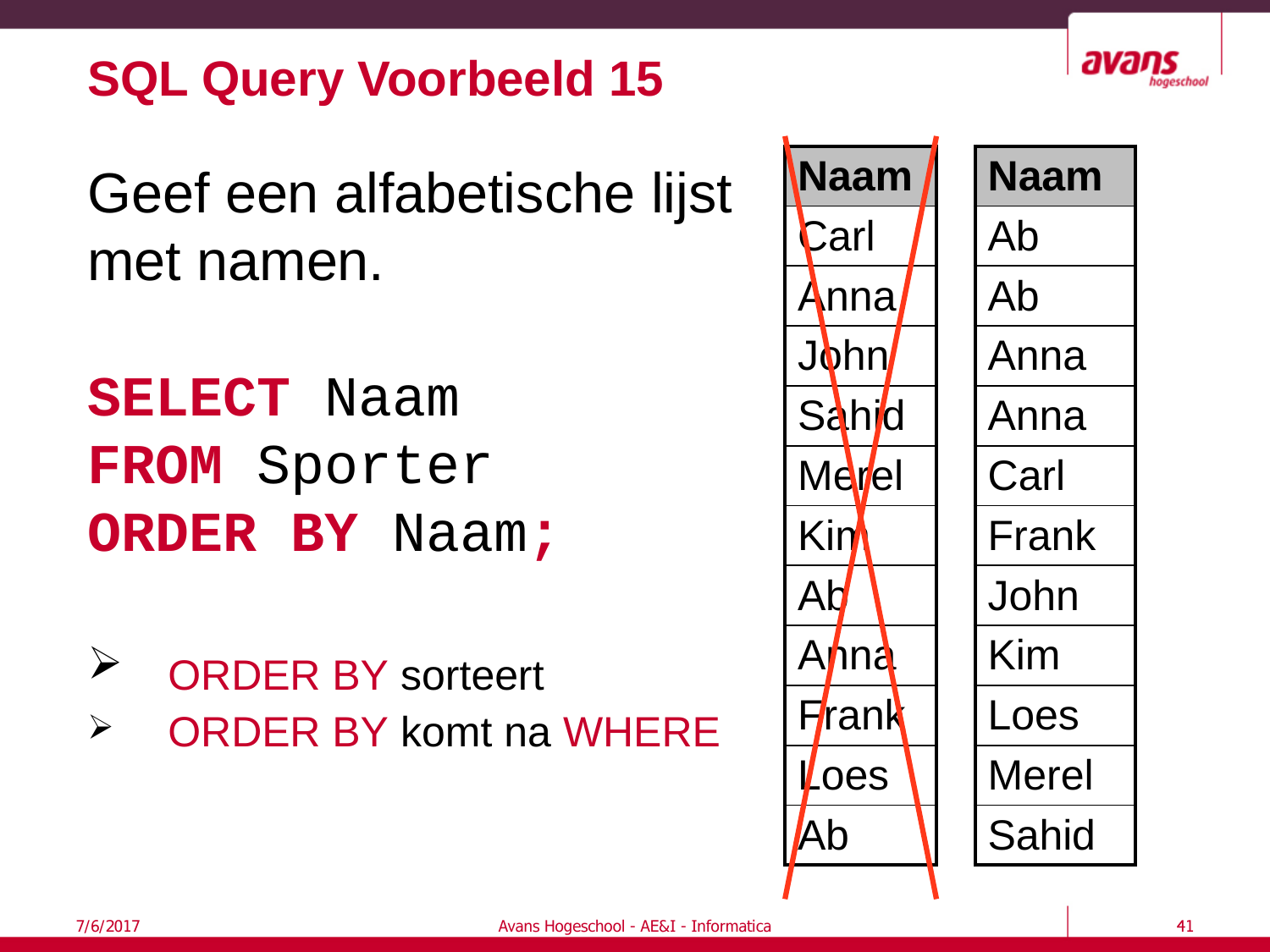

# SQL Query Voorbeeld 15
| Naam |
| --- |
| Carl |
| Anna |
| John |
| Sahid |
| Merel |
| Kim |
| Ab |
| Anna |
| Frank |
| Loes |
| Ab |
| Naam |
| --- |
| Ab |
| Ab |
| Anna |
| Anna |
| Carl |
| Frank |
| John |
| Kim |
| Loes |
| Merel |
| Sahid |
Geef een alfabetische lijst met namen.

SELECT Naam
FROM Sporter
ORDER BY Naam;

	ORDER BY sorteert
	ORDER BY komt na WHERE
7/6/2017
Avans Hogeschool - AE&I - Informatica
41